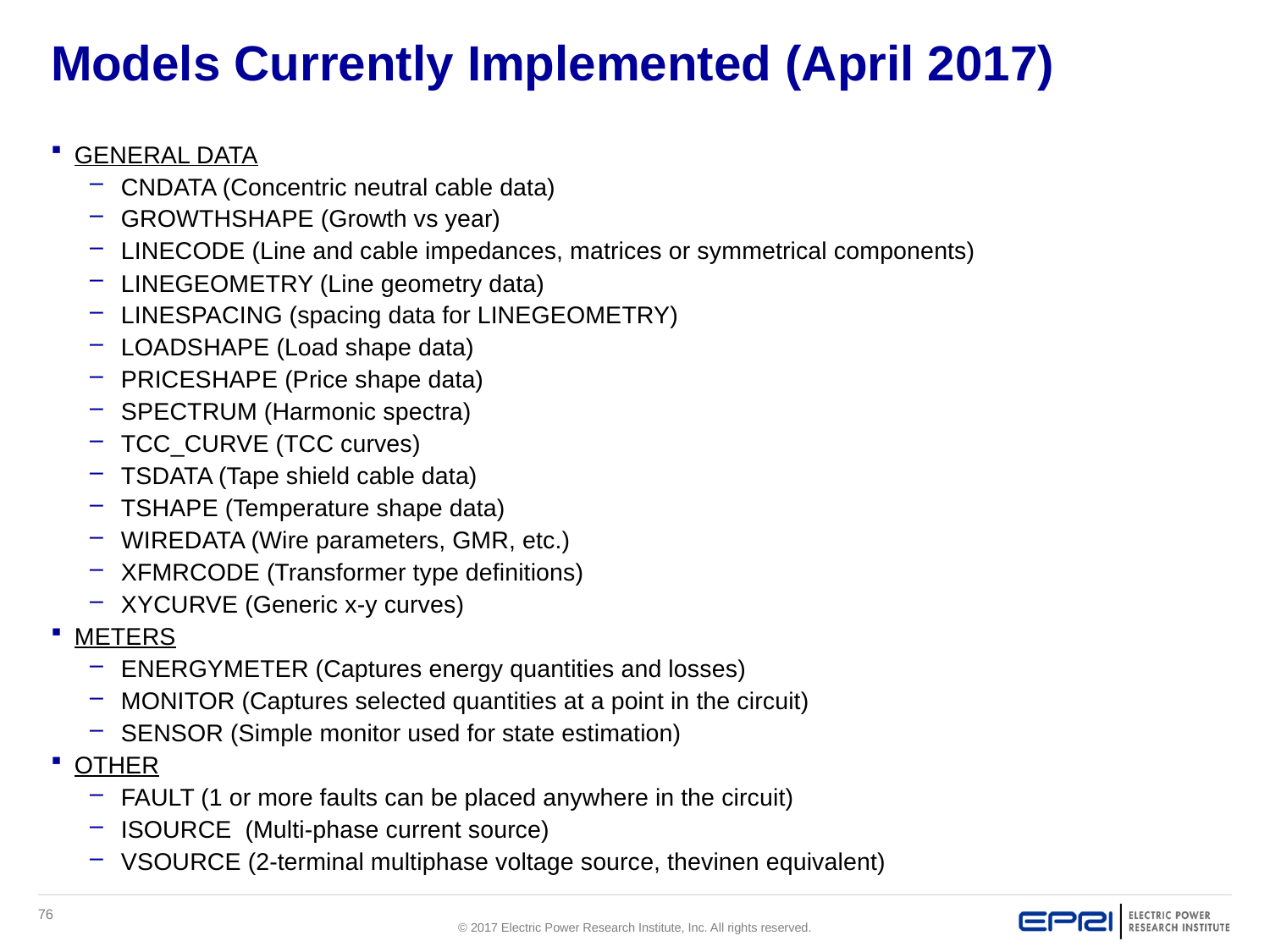

# Models Currently Implemented (April 2017)
GENERAL DATA
CNDATA (Concentric neutral cable data)
GROWTHSHAPE (Growth vs year)
LINECODE (Line and cable impedances, matrices or symmetrical components)
LINEGEOMETRY (Line geometry data)
LINESPACING (spacing data for LINEGEOMETRY)
LOADSHAPE (Load shape data)
PRICESHAPE (Price shape data)
SPECTRUM (Harmonic spectra)
TCC_CURVE (TCC curves)
TSDATA (Tape shield cable data)
TSHAPE (Temperature shape data)
WIREDATA (Wire parameters, GMR, etc.)
XFMRCODE (Transformer type definitions)
XYCURVE (Generic x-y curves)
METERS
ENERGYMETER (Captures energy quantities and losses)
MONITOR (Captures selected quantities at a point in the circuit)
SENSOR (Simple monitor used for state estimation)
OTHER
FAULT (1 or more faults can be placed anywhere in the circuit)
ISOURCE  (Multi-phase current source)
VSOURCE (2-terminal multiphase voltage source, thevinen equivalent)